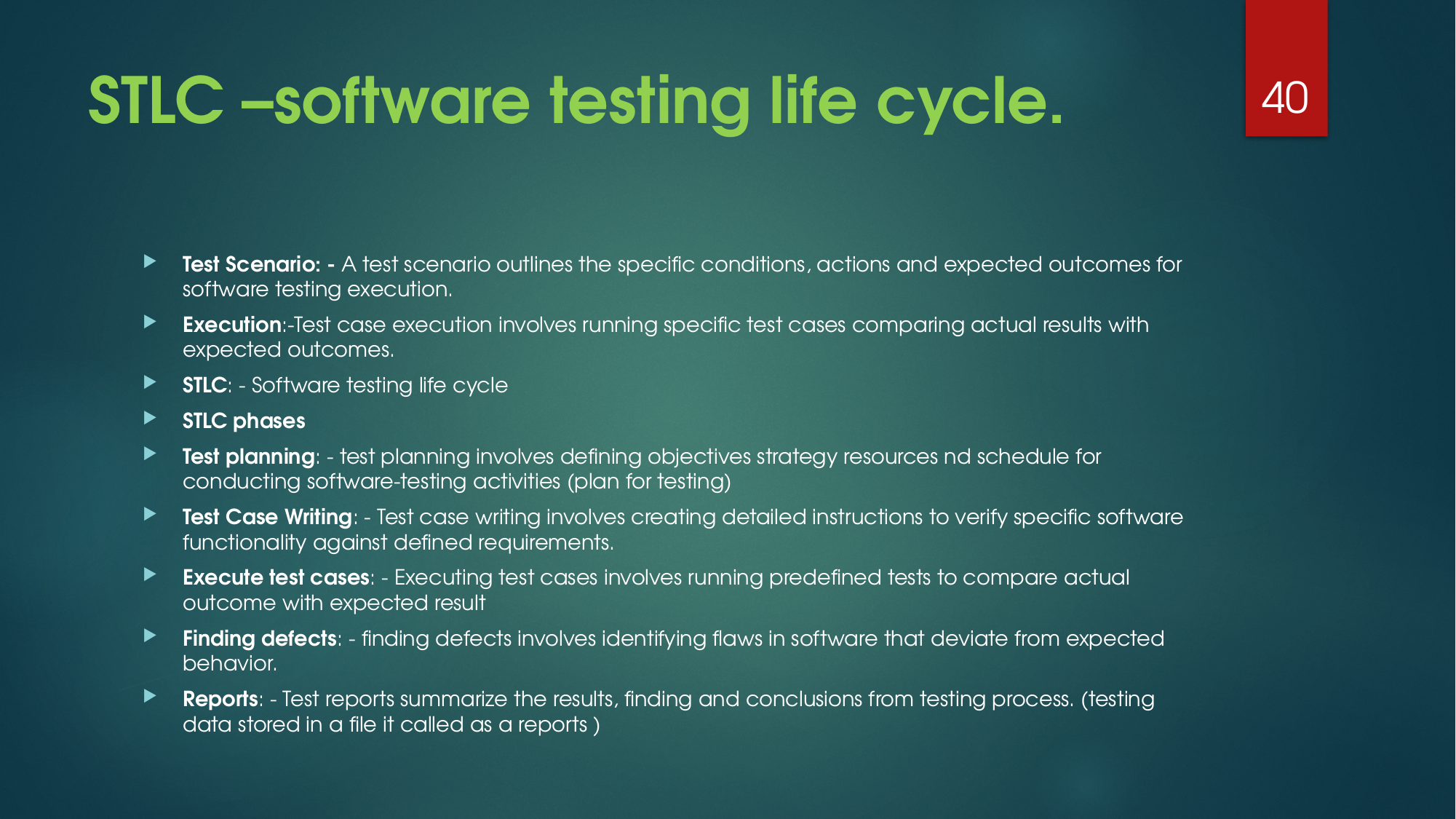

40
# STLC –software testing life cycle.
Test Scenario: - A test scenario outlines the specific conditions, actions and expected outcomes for software testing execution.
Execution:-Test case execution involves running specific test cases comparing actual results with expected outcomes.
STLC: - Software testing life cycle
STLC phases
Test planning: - test planning involves defining objectives strategy resources nd schedule for conducting software-testing activities (plan for testing)
Test Case Writing: - Test case writing involves creating detailed instructions to verify specific software functionality against defined requirements.
Execute test cases: - Executing test cases involves running predefined tests to compare actual outcome with expected result
Finding defects: - finding defects involves identifying flaws in software that deviate from expected behavior.
Reports: - Test reports summarize the results, finding and conclusions from testing process. (testing  data stored in a file it called as a reports )